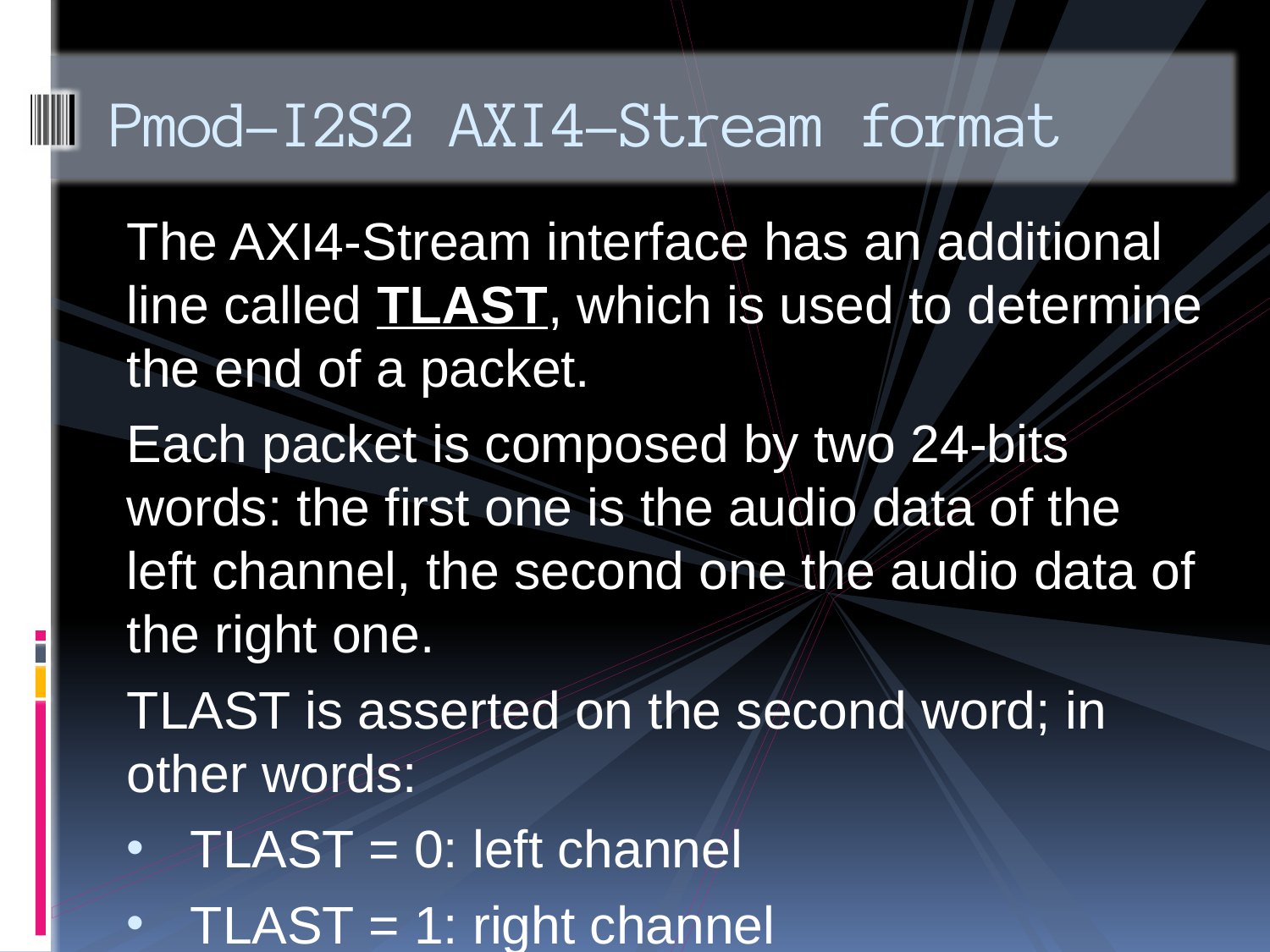

# Pmod-I2S2 AXI4-Stream format
The AXI4-Stream interface has an additional line called TLAST, which is used to determine the end of a packet.
Each packet is composed by two 24-bits words: the first one is the audio data of the left channel, the second one the audio data of the right one.
TLAST is asserted on the second word; in other words:
TLAST = 0: left channel
TLAST = 1: right channel